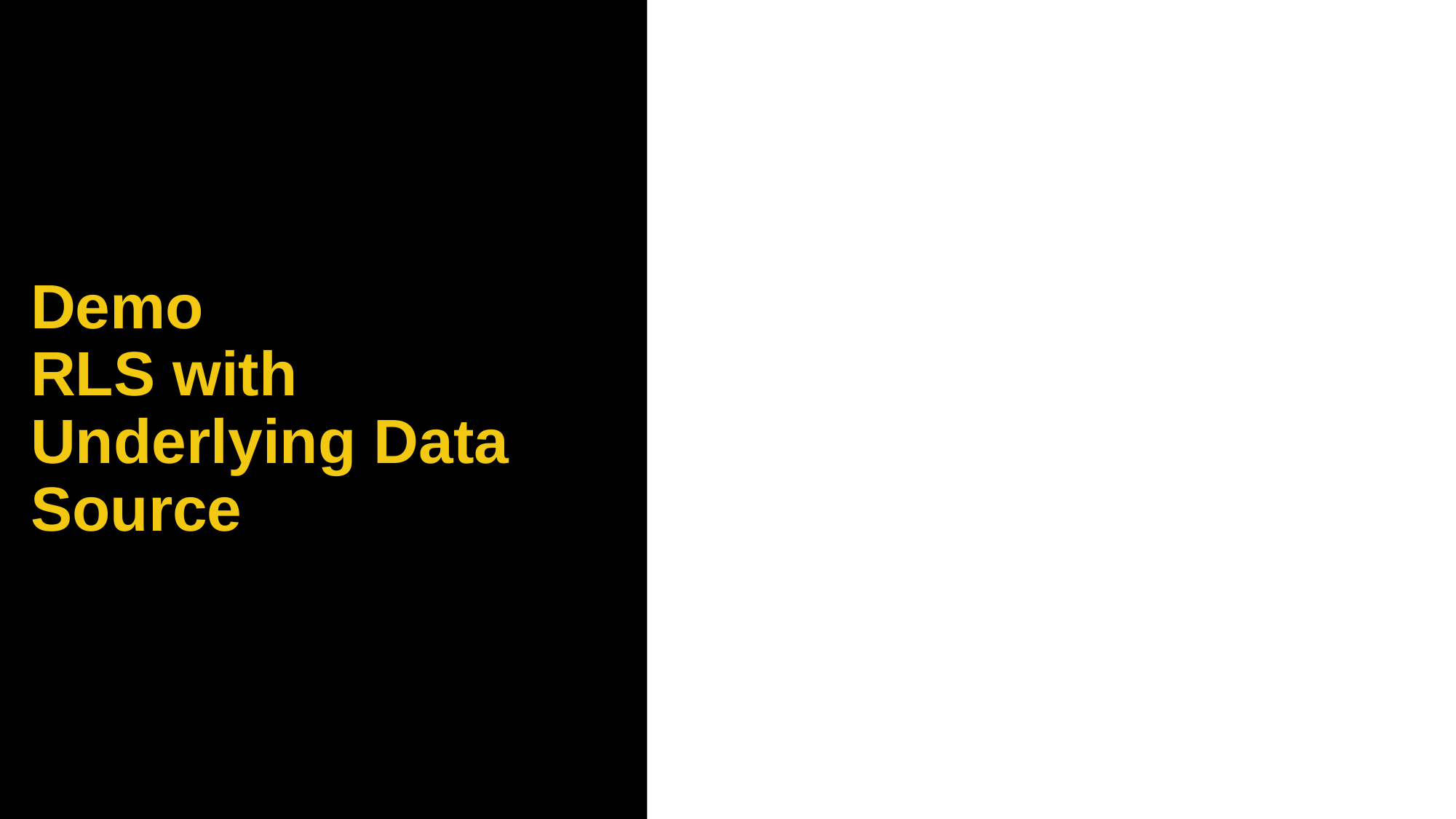

# Demo RLS with Underlying Data Source